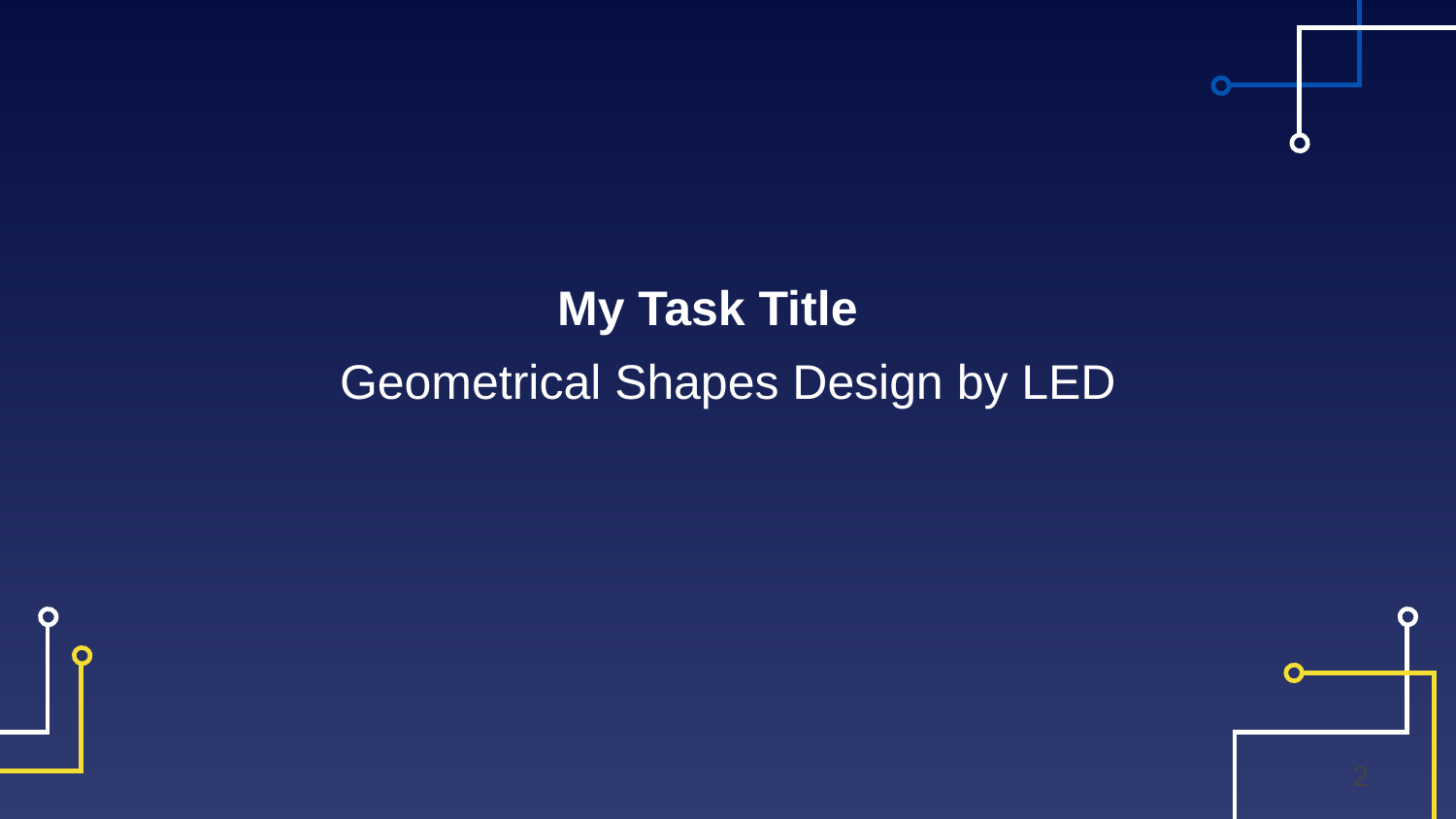

My Task Title
Geometrical Shapes Design by LED
2